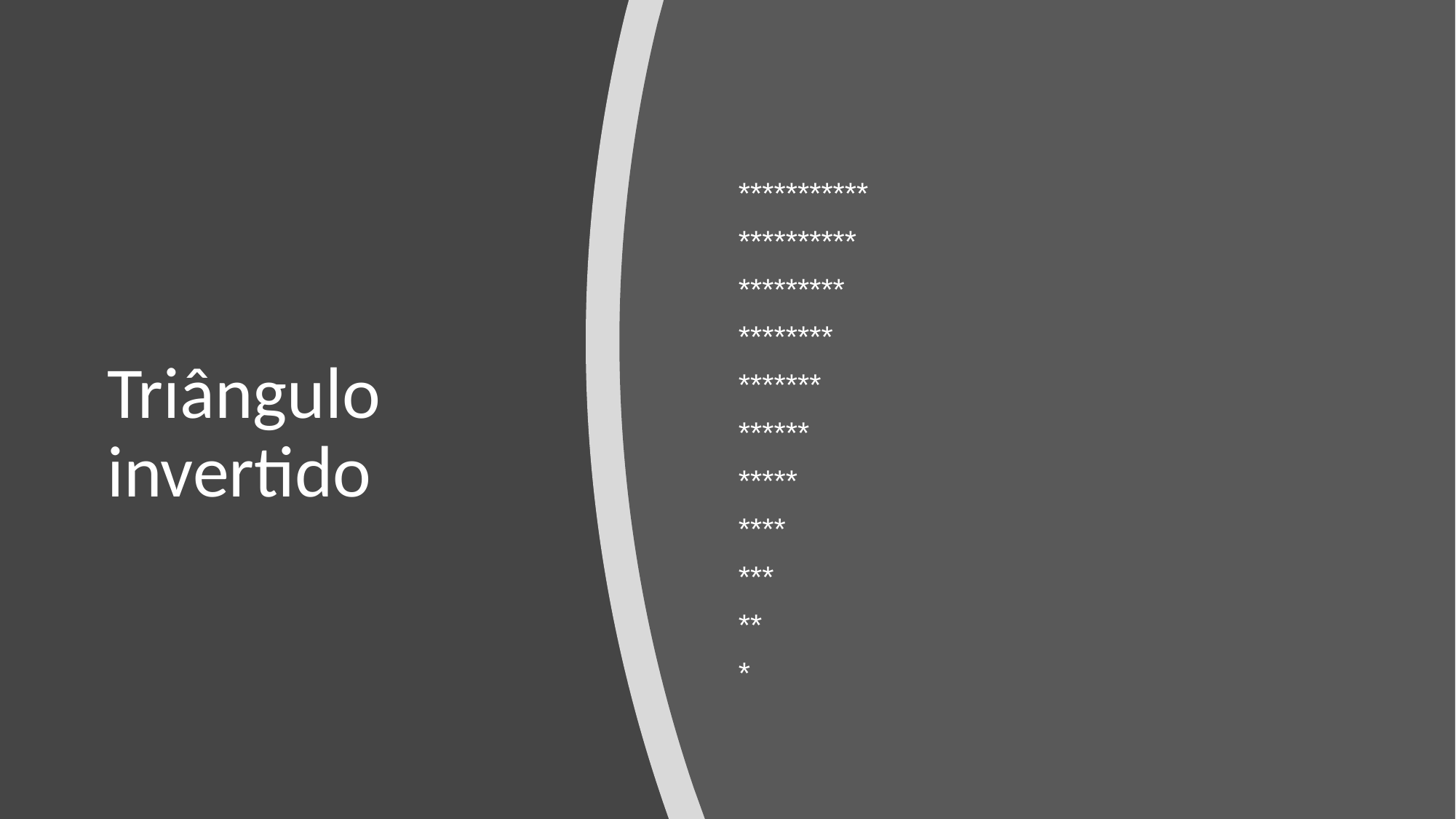

***********
**********
*********
********
*******
******
*****
****
***
**
*
# Triângulo invertido